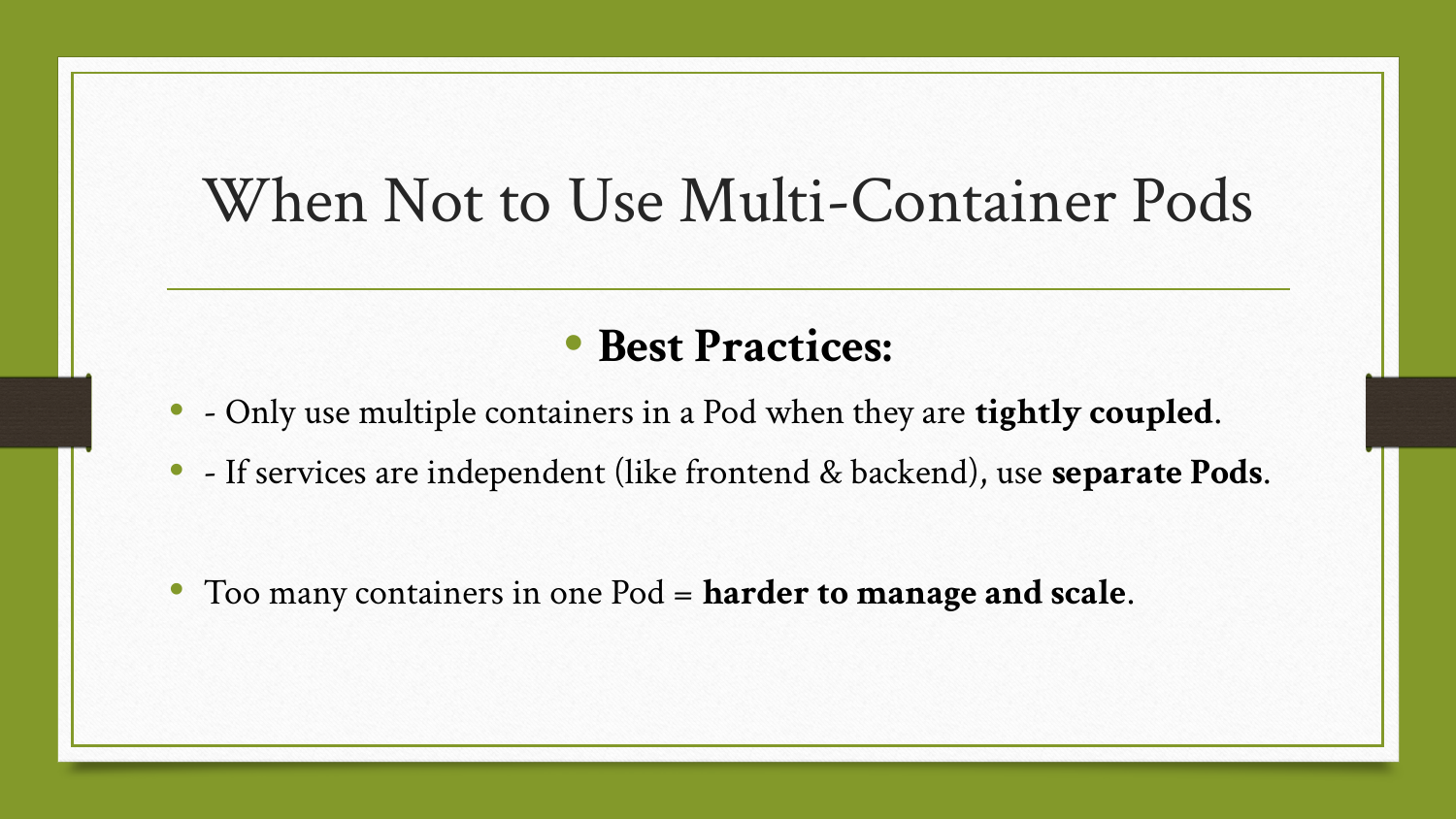

# When Not to Use Multi-Container Pods
Best Practices:
- Only use multiple containers in a Pod when they are tightly coupled.
- If services are independent (like frontend & backend), use separate Pods.

Too many containers in one Pod = harder to manage and scale.